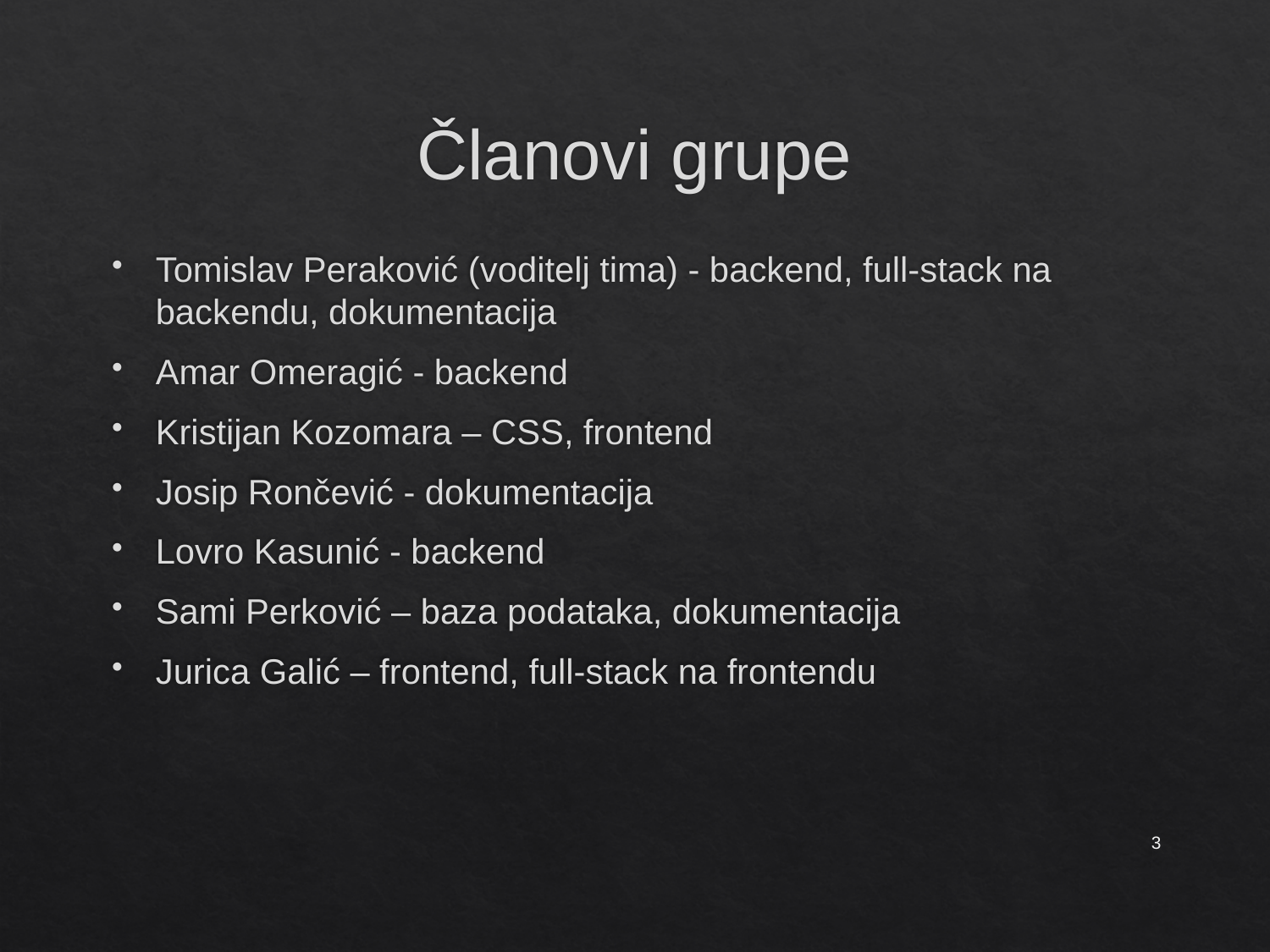

# Članovi grupe
Tomislav Peraković (voditelj tima) - backend, full-stack na backendu, dokumentacija
Amar Omeragić - backend
Kristijan Kozomara – CSS, frontend
Josip Rončević - dokumentacija
Lovro Kasunić - backend
Sami Perković – baza podataka, dokumentacija
Jurica Galić – frontend, full-stack na frontendu

3